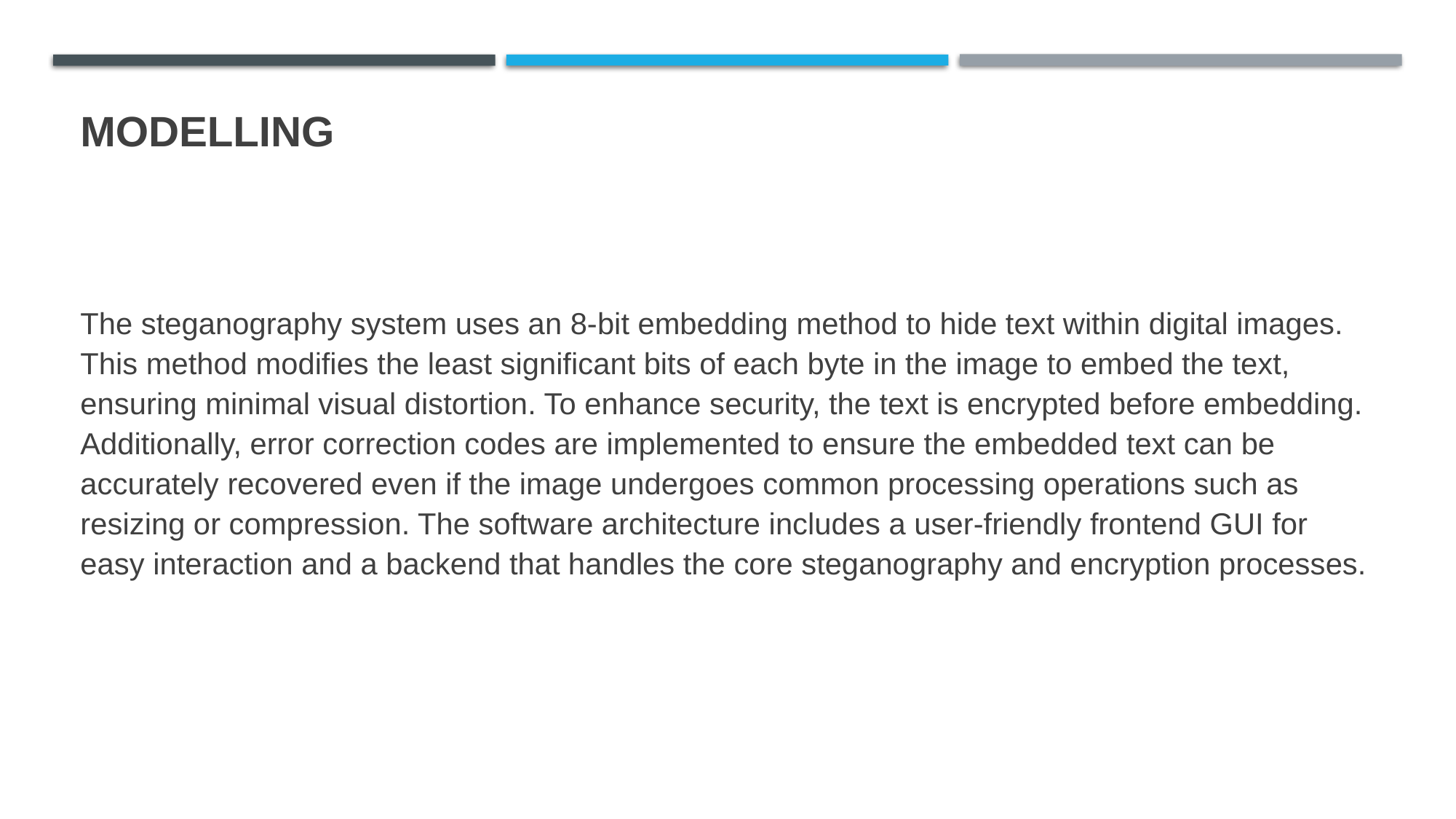

# MODELLING
The steganography system uses an 8-bit embedding method to hide text within digital images. This method modifies the least significant bits of each byte in the image to embed the text, ensuring minimal visual distortion. To enhance security, the text is encrypted before embedding. Additionally, error correction codes are implemented to ensure the embedded text can be accurately recovered even if the image undergoes common processing operations such as resizing or compression. The software architecture includes a user-friendly frontend GUI for easy interaction and a backend that handles the core steganography and encryption processes.